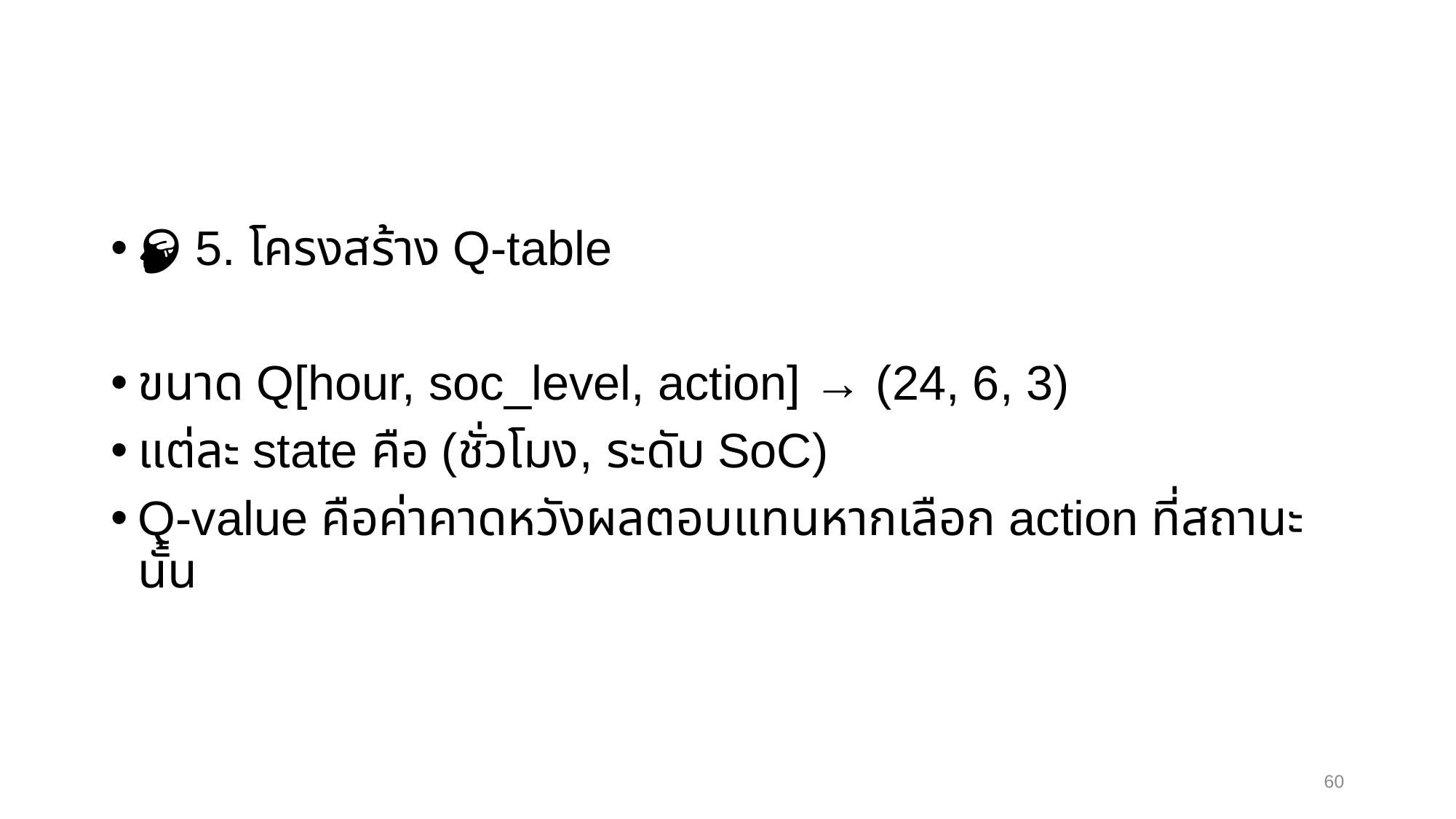

#
🧠 5. โครงสร้าง Q-table

ขนาด Q[hour, soc_level, action] → (24, 6, 3)
แต่ละ state คือ (ชั่วโมง, ระดับ SoC)
Q-value คือค่าคาดหวังผลตอบแทนหากเลือก action ที่สถานะนั้น
60